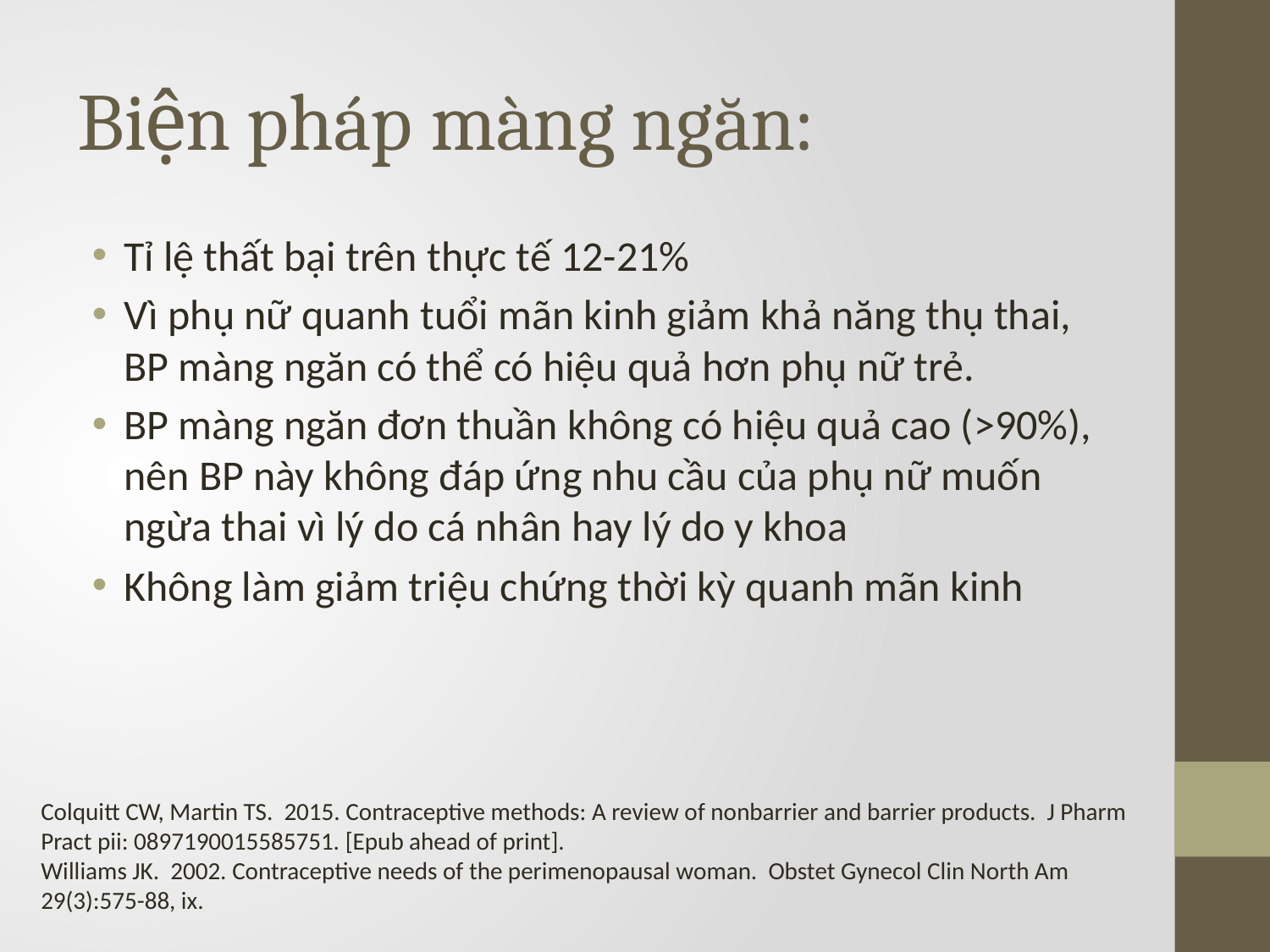

# Biện pháp màng ngăn:
Tỉ lệ thất bại trên thực tế 12-21%
Vì phụ nữ quanh tuổi mãn kinh giảm khả năng thụ thai, BP màng ngăn có thể có hiệu quả hơn phụ nữ trẻ.
BP màng ngăn đơn thuần không có hiệu quả cao (>90%), nên BP này không đáp ứng nhu cầu của phụ nữ muốn ngừa thai vì lý do cá nhân hay lý do y khoa
Không làm giảm triệu chứng thời kỳ quanh mãn kinh
Colquitt CW, Martin TS.  2015. Contraceptive methods: A review of nonbarrier and barrier products.  J Pharm Pract pii: 0897190015585751. [Epub ahead of print].
Williams JK.  2002. Contraceptive needs of the perimenopausal woman.  Obstet Gynecol Clin North Am 29(3):575-88, ix.